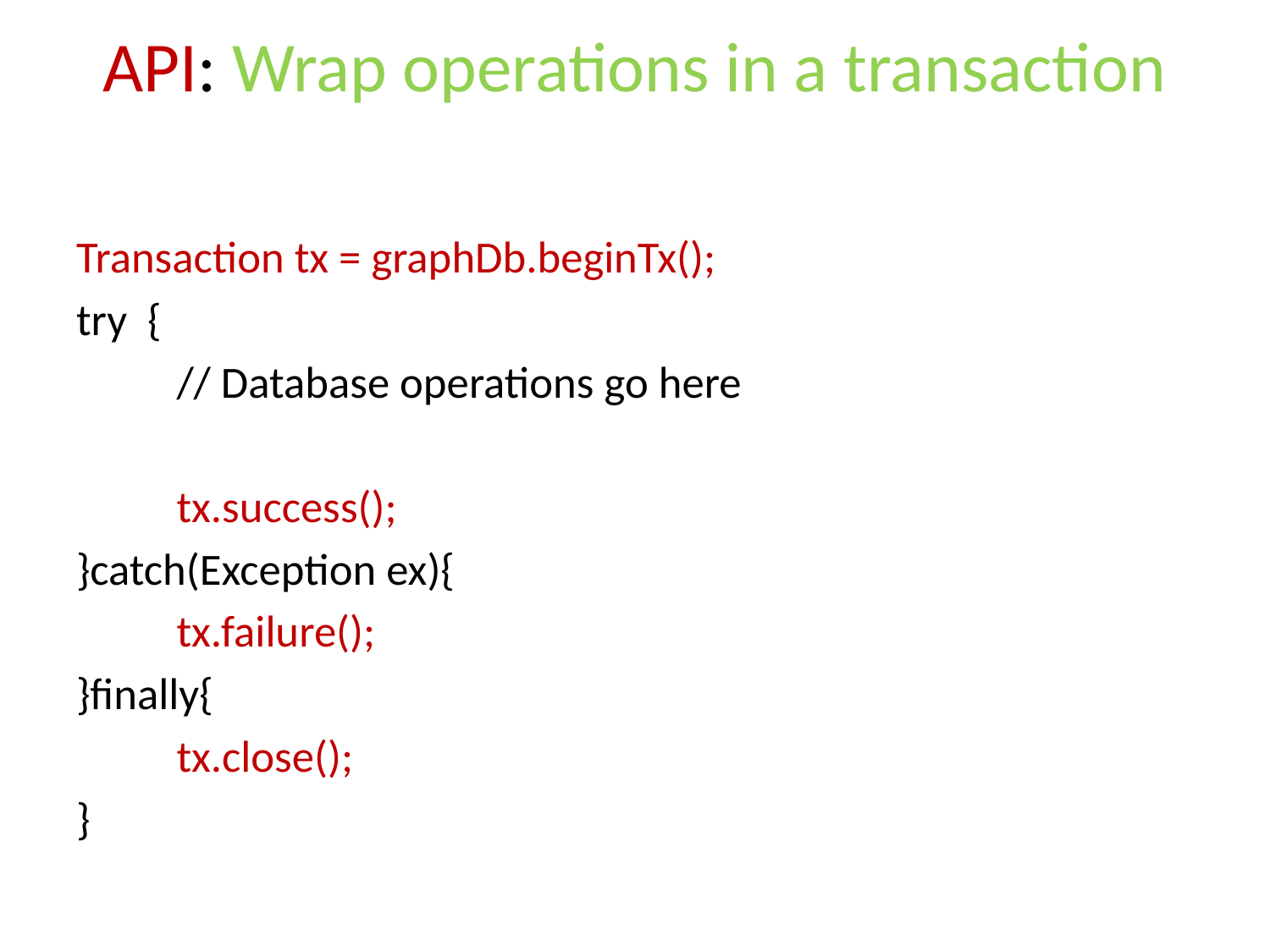

# API: Wrap operations in a transaction
Transaction tx = graphDb.beginTx();
try  {
	// Database operations go here

	tx.success();
}catch(Exception ex){
	tx.failure();
}finally{
	tx.close();
}